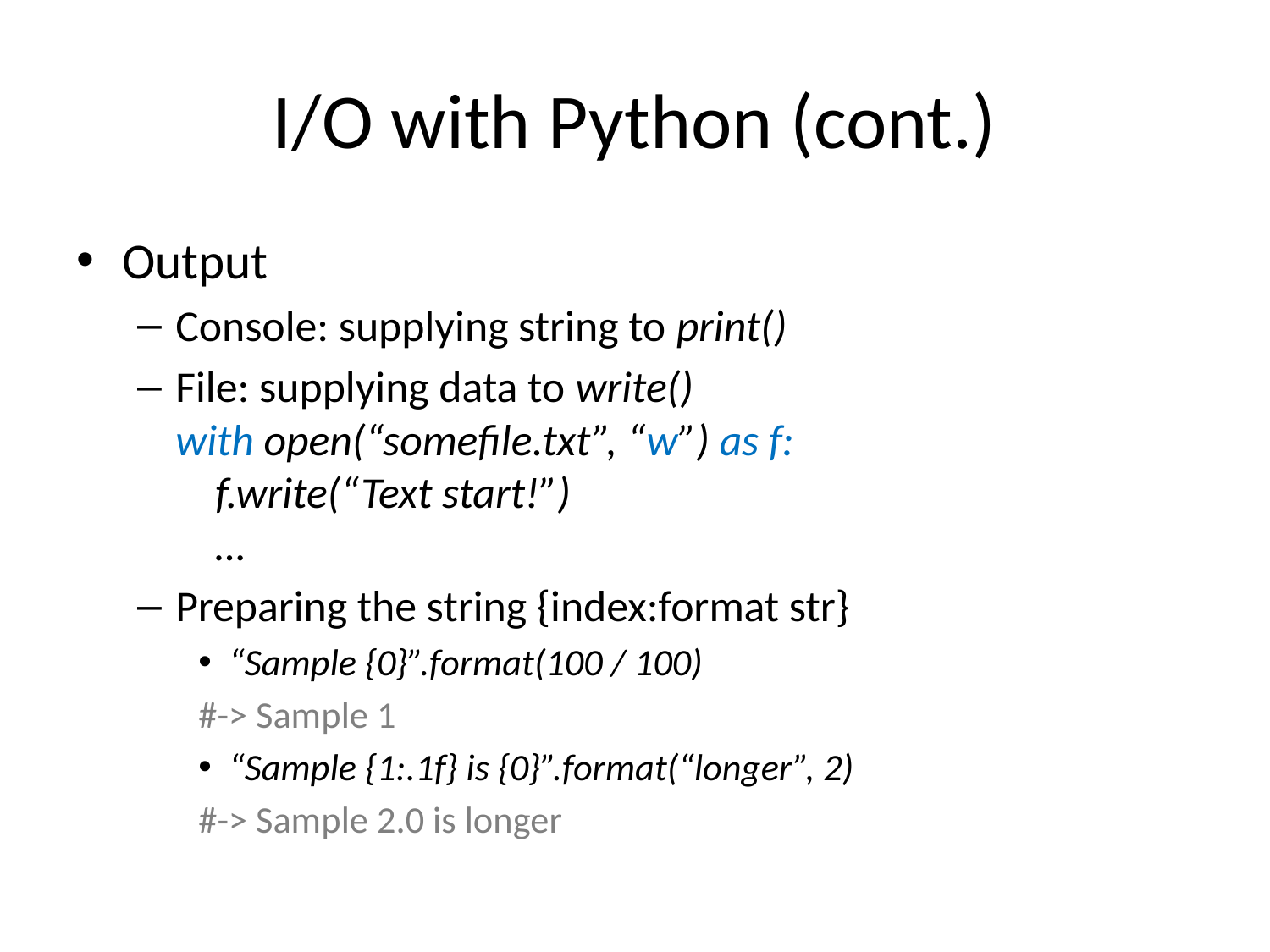

# I/O with Python (cont.)
Output
Console: supplying string to print()
File: supplying data to write()
with open(“somefile.txt”, “w”) as f:
    f.write(“Text start!”)
    …
Preparing the string {index:format str}
“Sample {0}”.format(100 / 100)
#-> Sample 1
“Sample {1:.1f} is {0}”.format(“longer”, 2)
#-> Sample 2.0 is longer